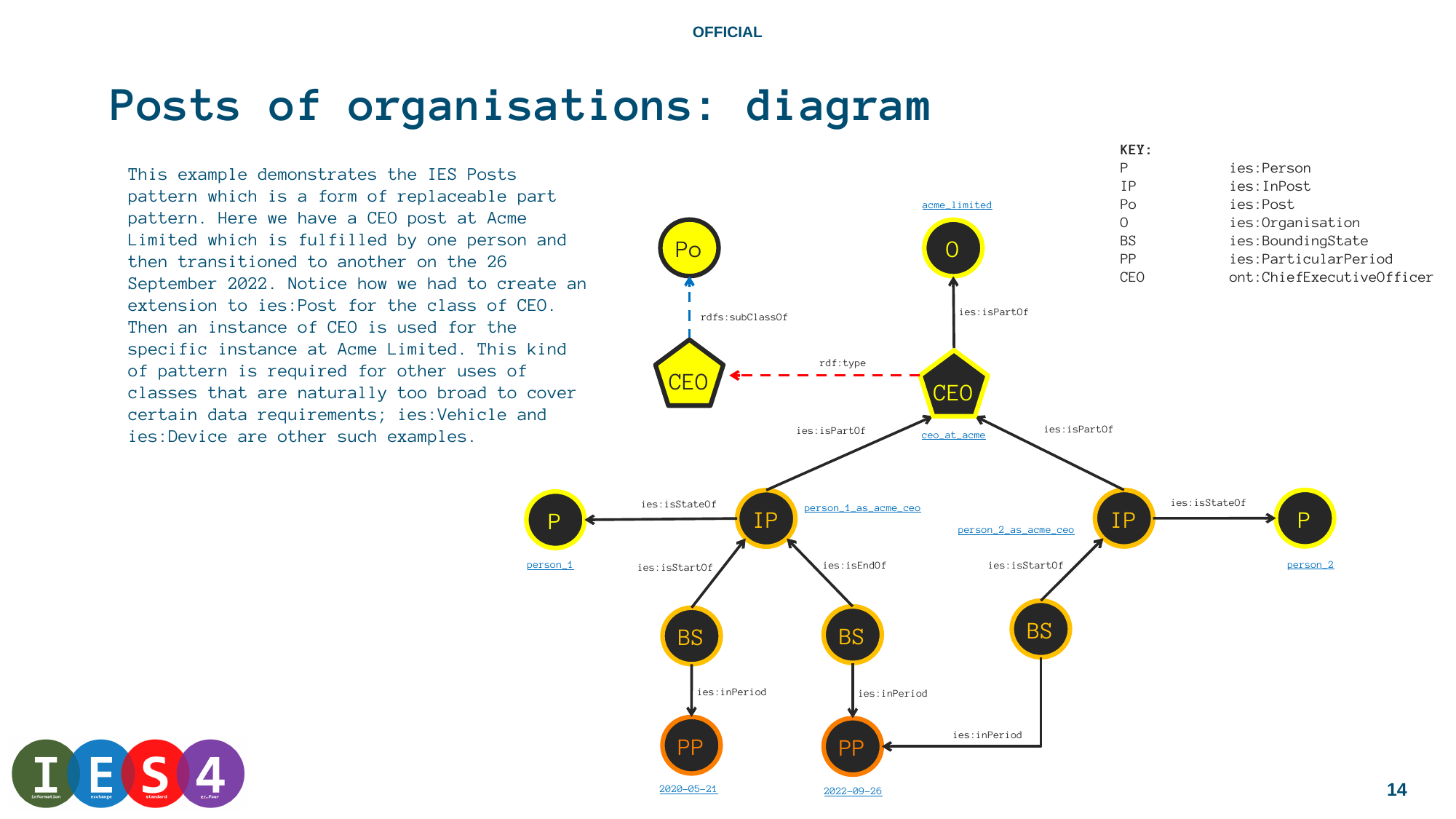

# Posts of organisations: diagram
KEY:
P 	ies:Person
IP	ies:InPost
Po	ies:Post
O	ies:Organisation
BS	ies:BoundingState
PP	ies:ParticularPeriod
CEO	ont:ChiefExecutiveOfficer
This example demonstrates the IES Posts pattern which is a form of replaceable part pattern. Here we have a CEO post at Acme Limited which is fulfilled by one person and then transitioned to another on the 26 September 2022. Notice how we had to create an extension to ies:Post for the class of CEO. Then an instance of CEO is used for the specific instance at Acme Limited. This kind of pattern is required for other uses of classes that are naturally too broad to cover certain data requirements; ies:Vehicle and ies:Device are other such examples.
acme_limited
Po
O
ies:isPartOf
rdfs:subClassOf
CEO
CEO
rdf:type
ies:isPartOf
ies:isPartOf
ceo_at_acme
P
IP
IP
ies:isStateOf
P
ies:isStateOf
person_1_as_acme_ceo
person_2_as_acme_ceo
person_2
person_1
ies:isEndOf
ies:isStartOf
ies:isStartOf
BS
BS
BS
ies:inPeriod
ies:inPeriod
PP
PP
ies:inPeriod
2020-05-21
2022-09-26